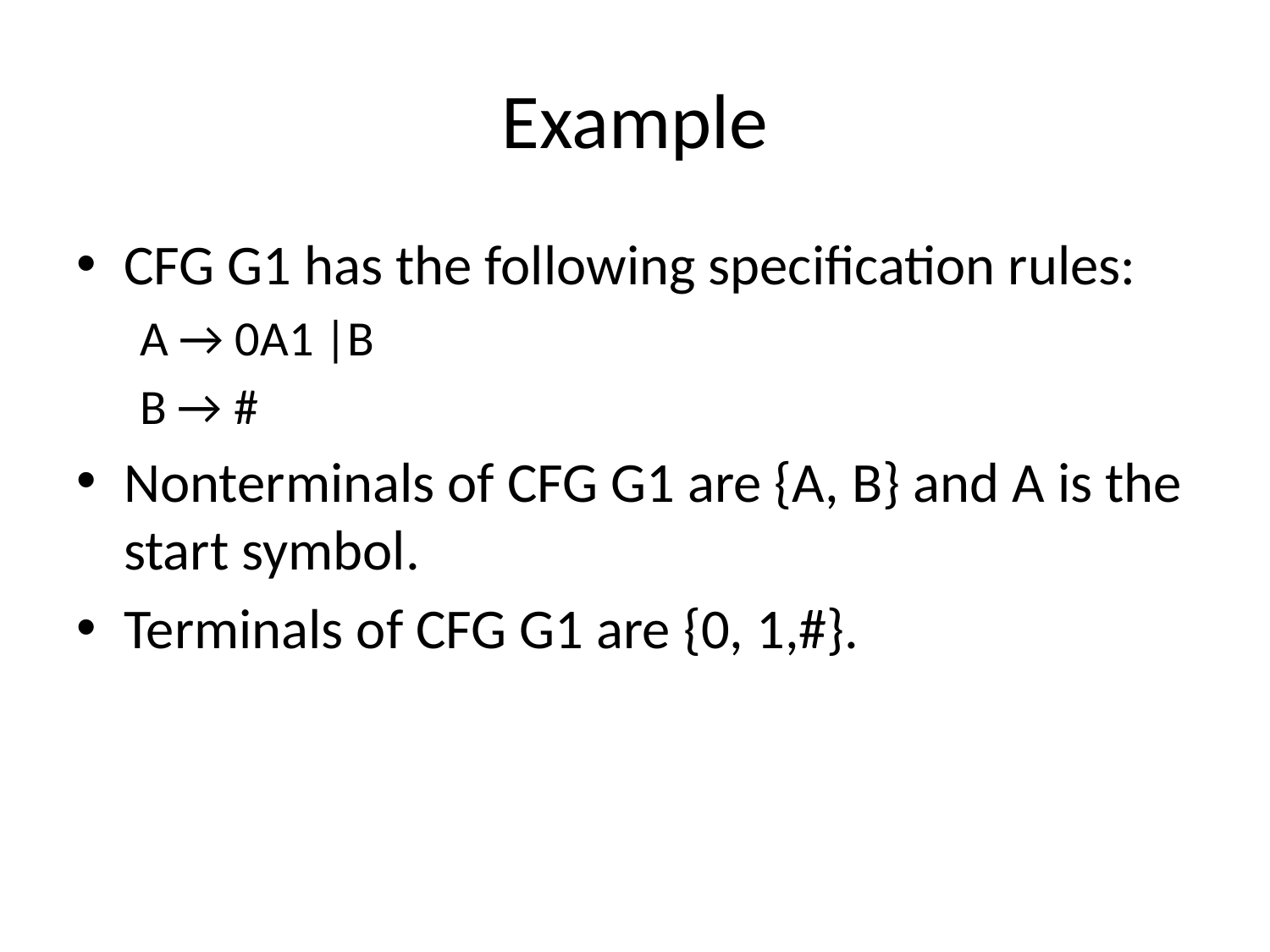

# Example
CFG G1 has the following specification rules:
A → 0A1 |B
B → #
Nonterminals of CFG G1 are {A, B} and A is the start symbol.
Terminals of CFG G1 are {0, 1,#}.